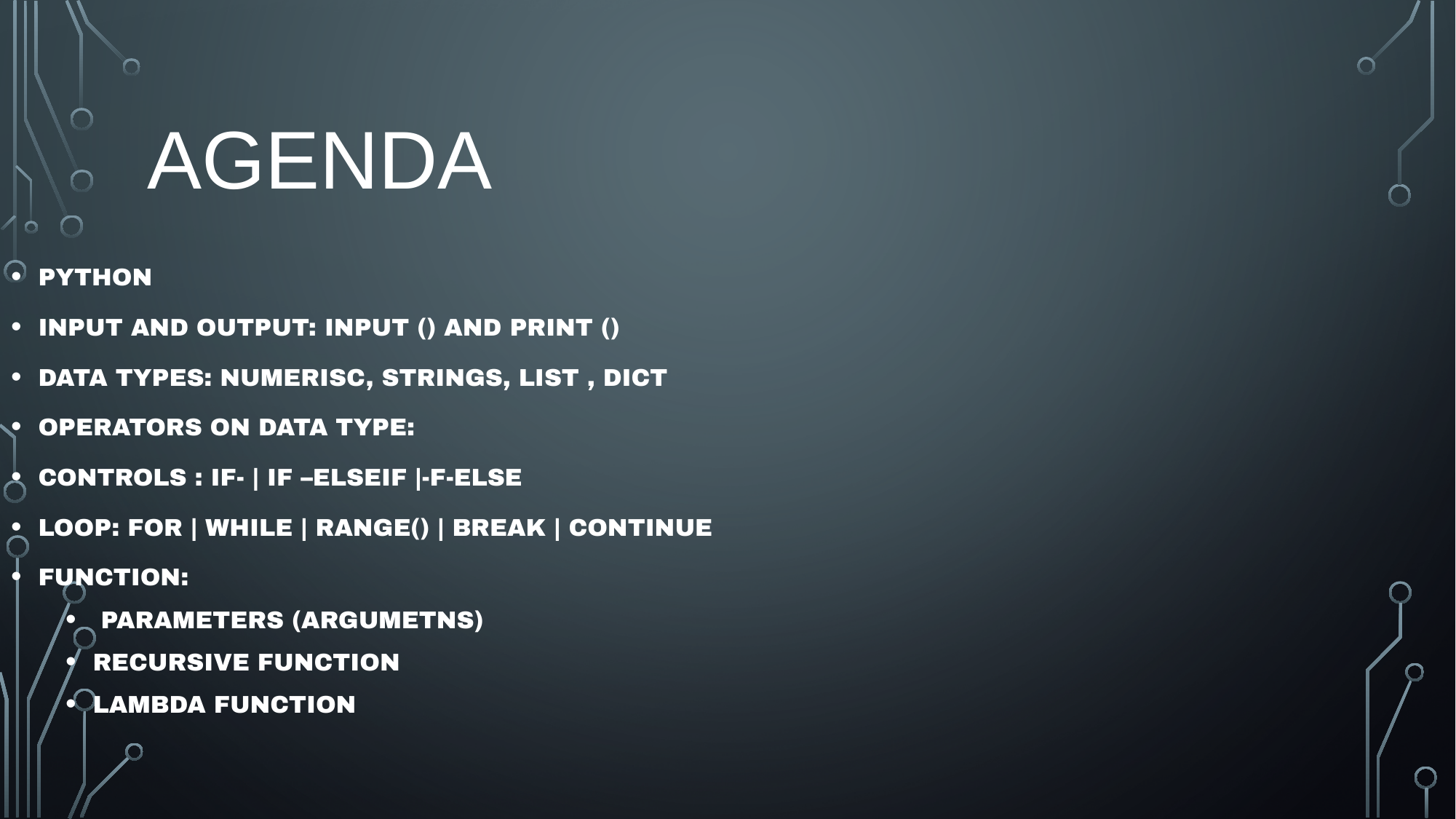

# Agenda
PYTHON
INPUT AND OUTPUT: INPUT () AND PRINT ()
DATA TYPES: NUMERISC, STRINGS, LIST , DICT
OPERATORS ON DATA TYPE:
CONTROLS : IF- | IF –ELSEIF |-F-ELSE
LOOP: FOR | WHILE | RANGE() | BREAK | CONTINUE
FUNCTION:
 PARAMETERS (ARGUMETNS)
RECURSIVE FUNCTION
LAMBDA FUNCTION